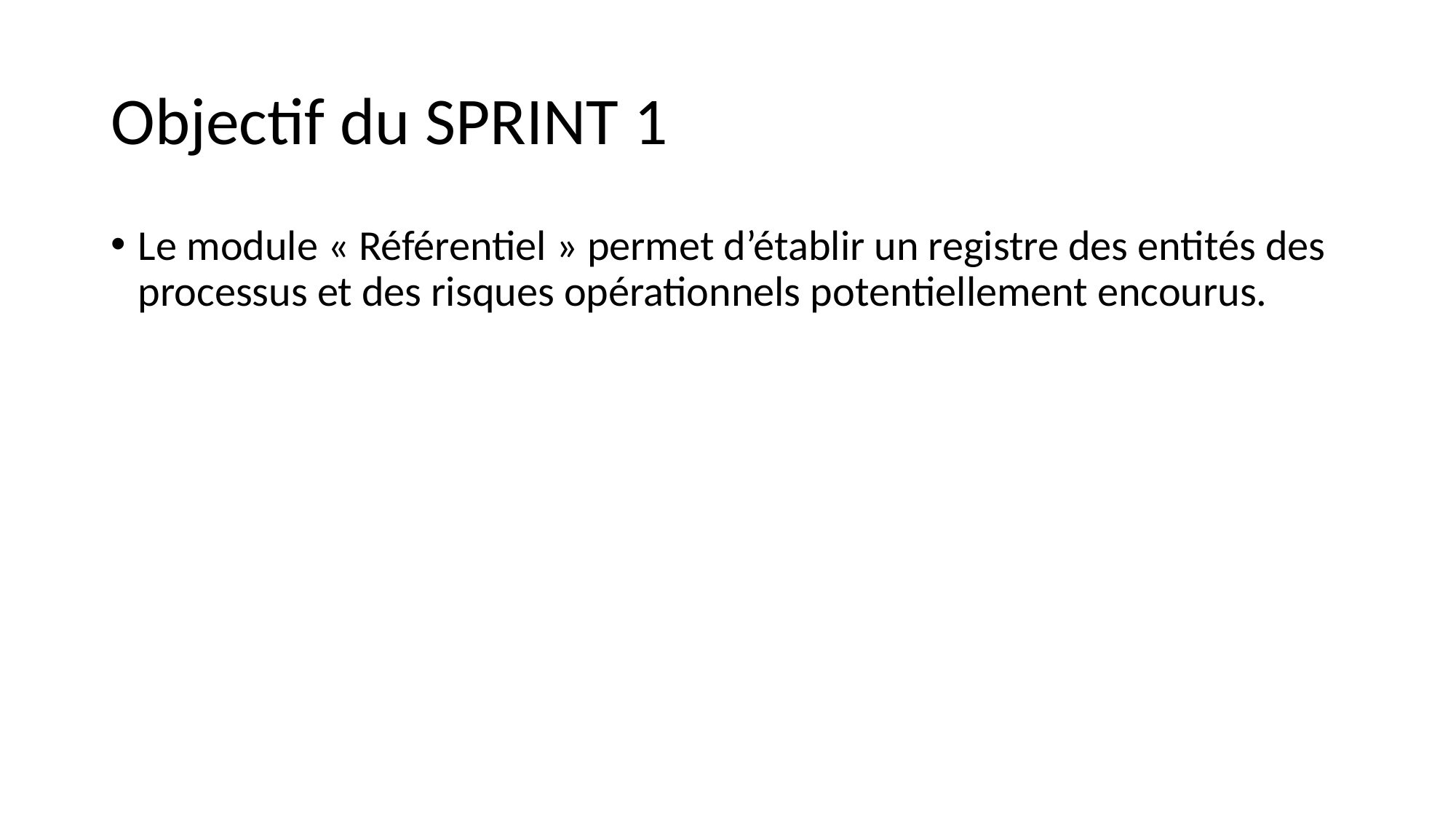

# Objectif du SPRINT 1
Le module « Référentiel » permet d’établir un registre des entités des processus et des risques opérationnels potentiellement encourus.